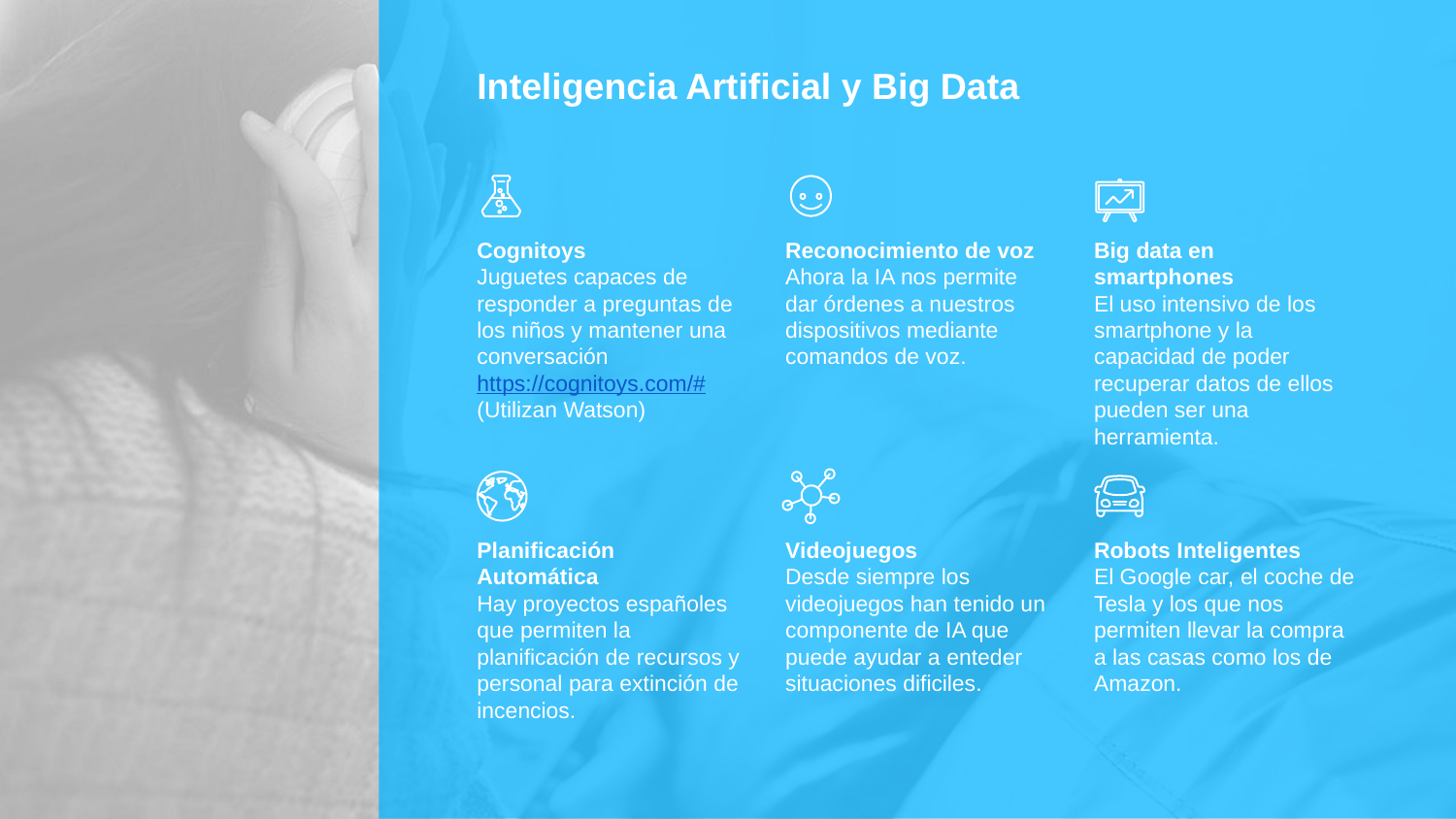

# Inteligencia Artificial y Big Data

Cognitoys
Juguetes capaces de responder a preguntas de los niños y mantener una conversación
https://cognitoys.com/#
(Utilizan Watson)
Reconocimiento de voz
Ahora la IA nos permite dar órdenes a nuestros dispositivos mediante comandos de voz.
Big data en smartphones
El uso intensivo de los smartphone y la capacidad de poder recuperar datos de ellos pueden ser una herramienta.

Planificación Automática
Hay proyectos españoles que permiten la planificación de recursos y personal para extinción de incencios.
Videojuegos
Desde siempre los videojuegos han tenido un componente de IA que puede ayudar a enteder situaciones dificiles.
Robots Inteligentes
El Google car, el coche de Tesla y los que nos permiten llevar la compra a las casas como los de Amazon.